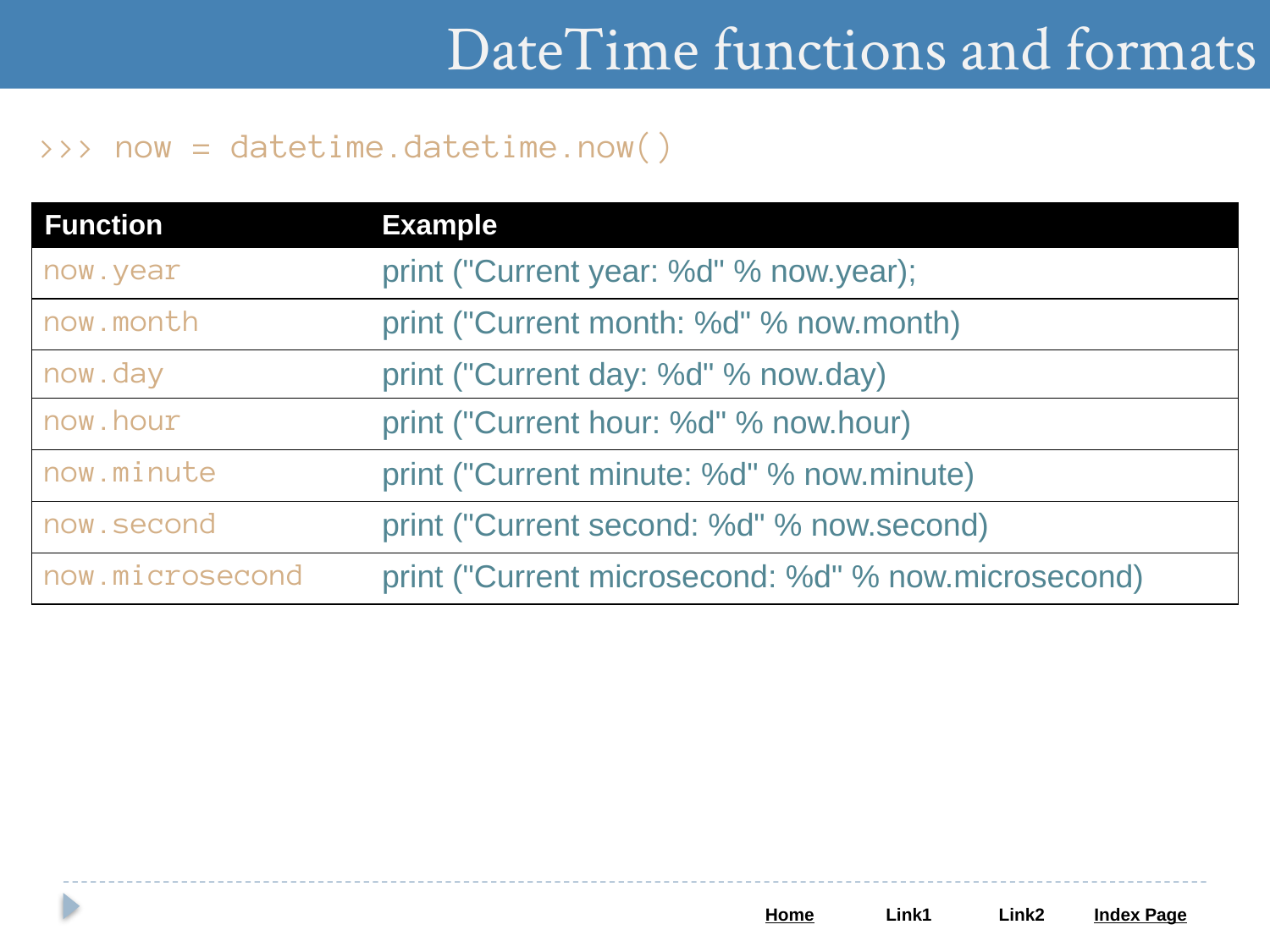

DateTime functions and formats
>>> now = datetime.datetime.now()
| Function | Example |
| --- | --- |
| now.year | print ("Current year: %d" % now.year); |
| now.month | print ("Current month: %d" % now.month) |
| now.day | print ("Current day: %d" % now.day) |
| now.hour | print ("Current hour: %d" % now.hour) |
| now.minute | print ("Current minute: %d" % now.minute) |
| now.second | print ("Current second: %d" % now.second) |
| now.microsecond | print ("Current microsecond: %d" % now.microsecond) |